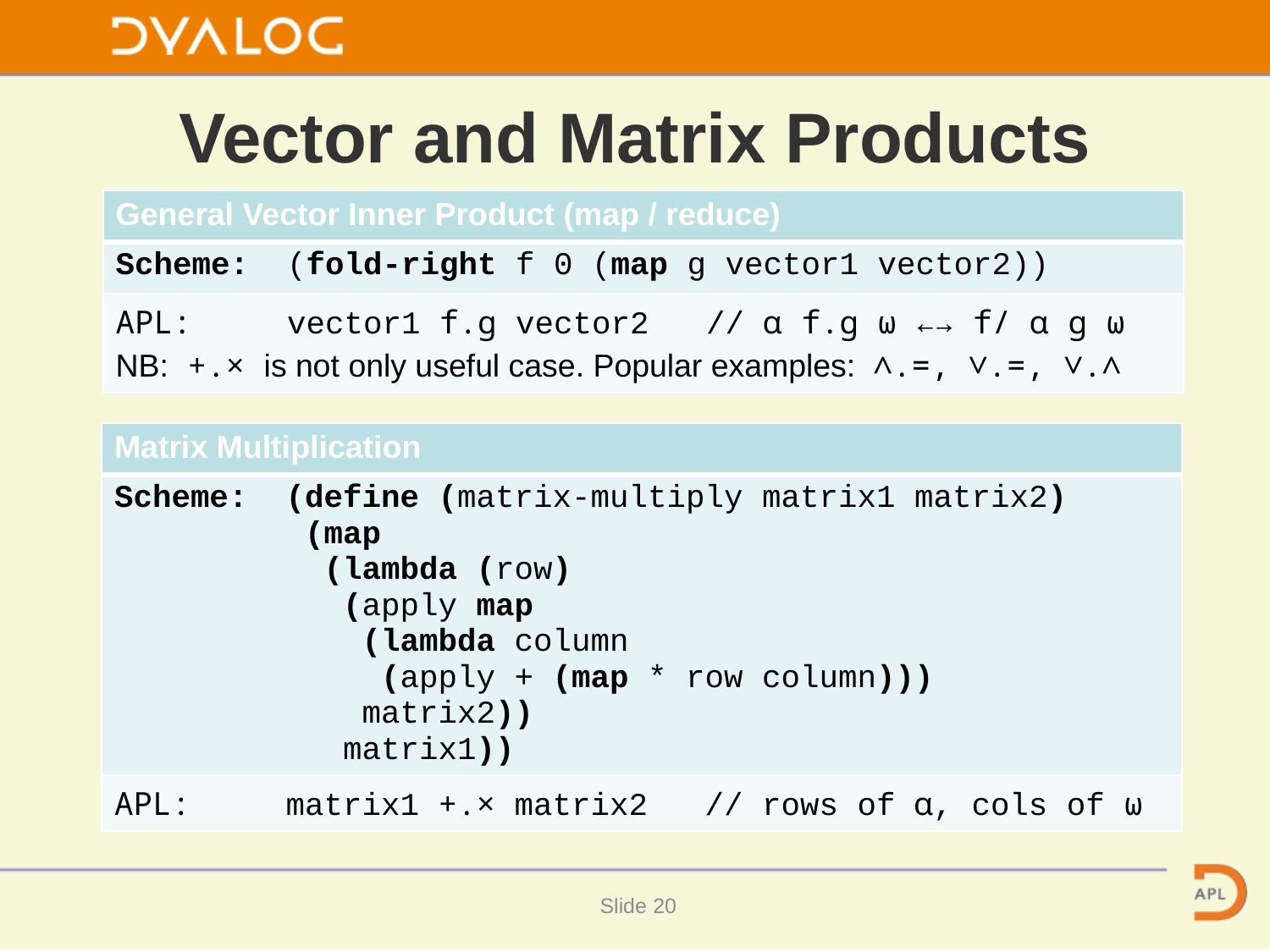

# Vector and Matrix Products
| General Vector Inner Product (map / reduce) |
| --- |
| Scheme: (fold-right f 0 (map g vector1 vector2)) |
| APL: vector1 f.g vector2 // ⍺ f.g ⍵ ←→ f/ ⍺ g ⍵ NB: +.× is not only useful case. Popular examples: ∧.=, ∨.=, ∨.∧ |

| Matrix Multiplication |
| --- |
| Scheme: (define (matrix-multiply matrix1 matrix2) (map (lambda (row) (apply map (lambda column (apply + (map \* row column))) matrix2)) matrix1)) |
| APL: matrix1 +.× matrix2 // rows of ⍺, cols of ⍵ |
Slide 20